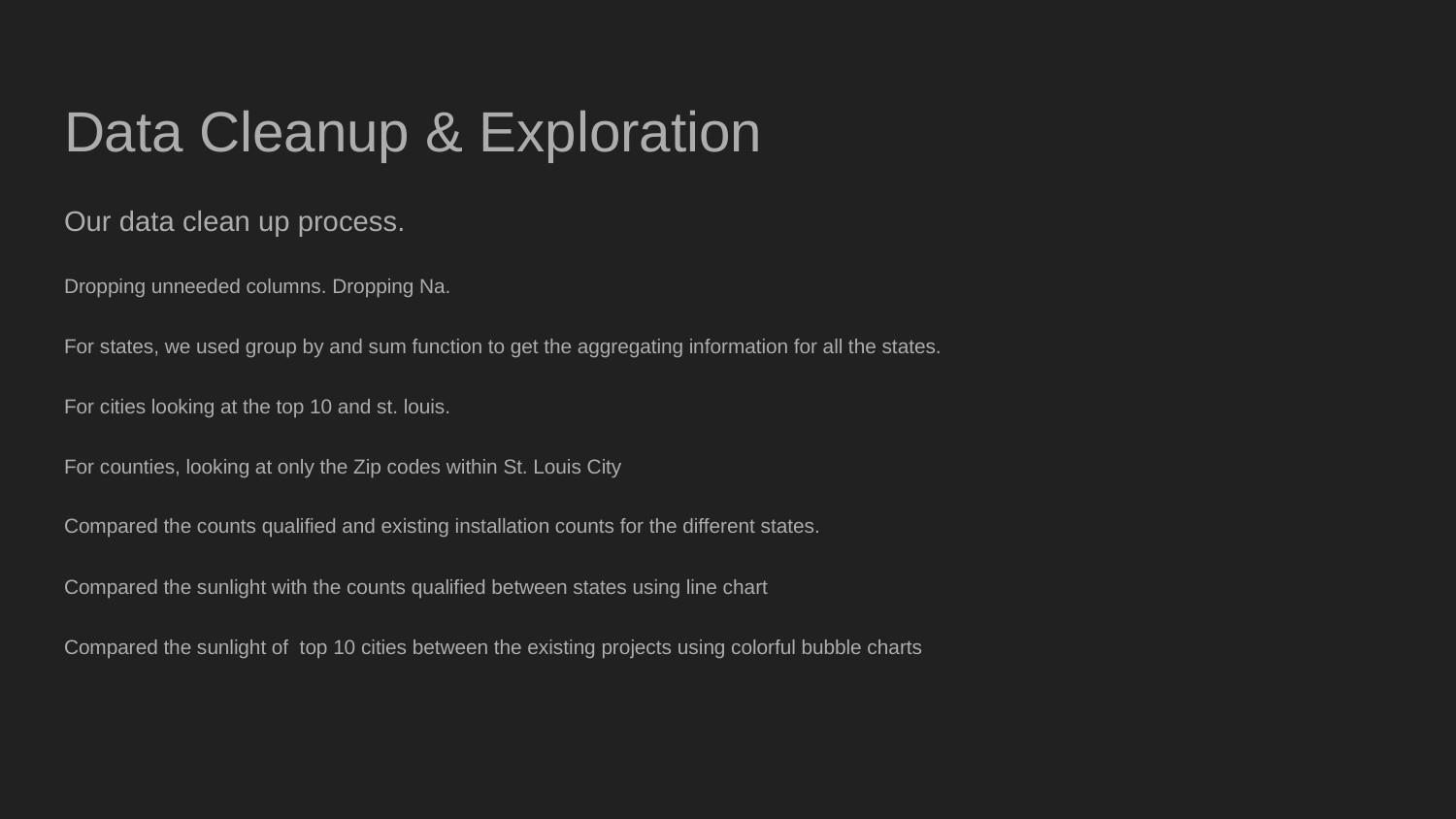

# Data Cleanup & Exploration
Our data clean up process.
Dropping unneeded columns. Dropping Na.
For states, we used group by and sum function to get the aggregating information for all the states.
For cities looking at the top 10 and st. louis.
For counties, looking at only the Zip codes within St. Louis City
Compared the counts qualified and existing installation counts for the different states.
Compared the sunlight with the counts qualified between states using line chart
Compared the sunlight of  top 10 cities between the existing projects using colorful bubble charts